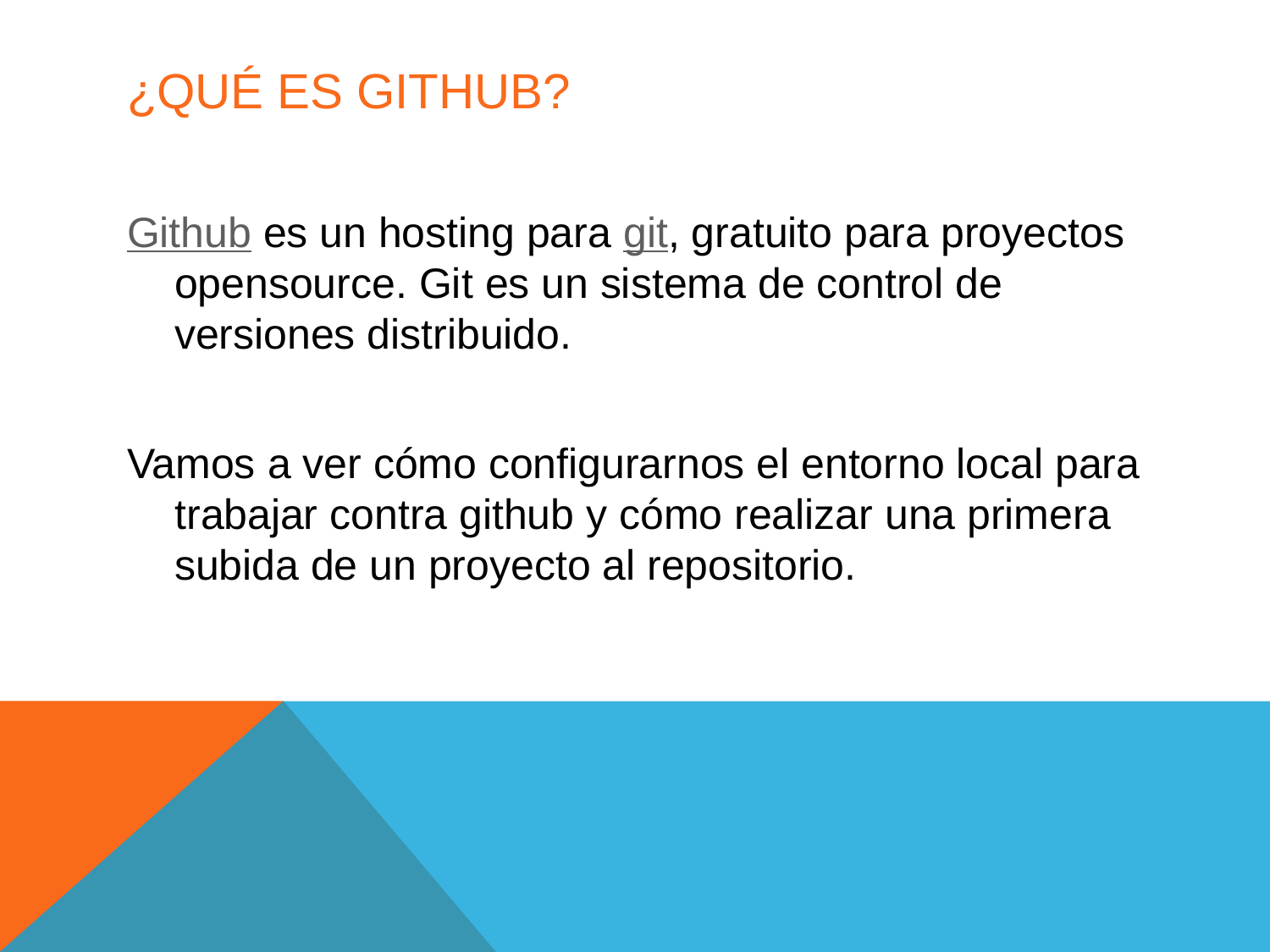

# ¿Qué ES GITHUB?
Github es un hosting para git, gratuito para proyectos opensource. Git es un sistema de control de versiones distribuido.

Vamos a ver cómo configurarnos el entorno local para trabajar contra github y cómo realizar una primera subida de un proyecto al repositorio.